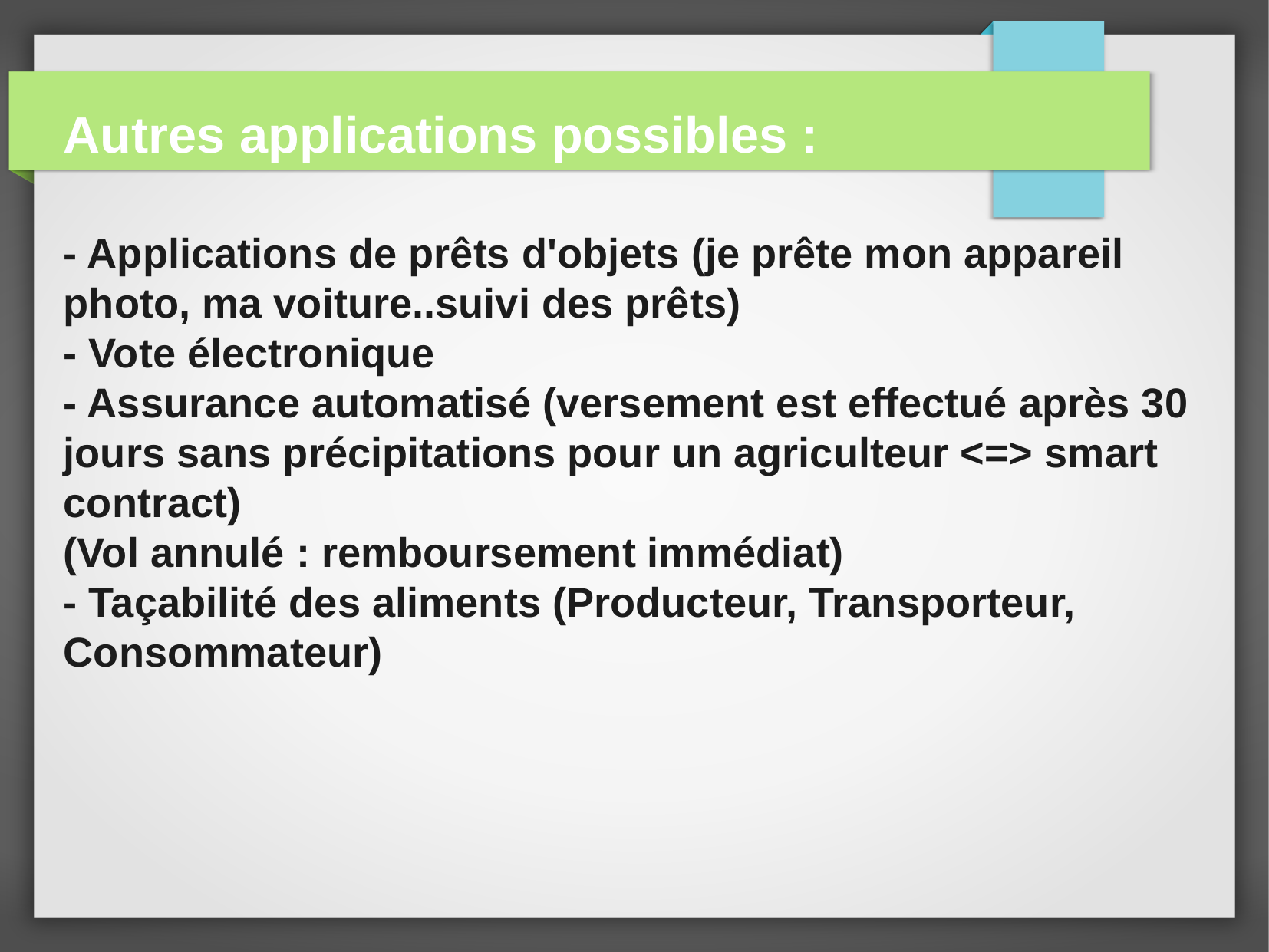

Autres applications possibles :
- Applications de prêts d'objets (je prête mon appareil photo, ma voiture..suivi des prêts)
- Vote électronique
- Assurance automatisé (versement est effectué après 30 jours sans précipitations pour un agriculteur <=> smart contract)
(Vol annulé : remboursement immédiat)
- Taçabilité des aliments (Producteur, Transporteur, Consommateur)